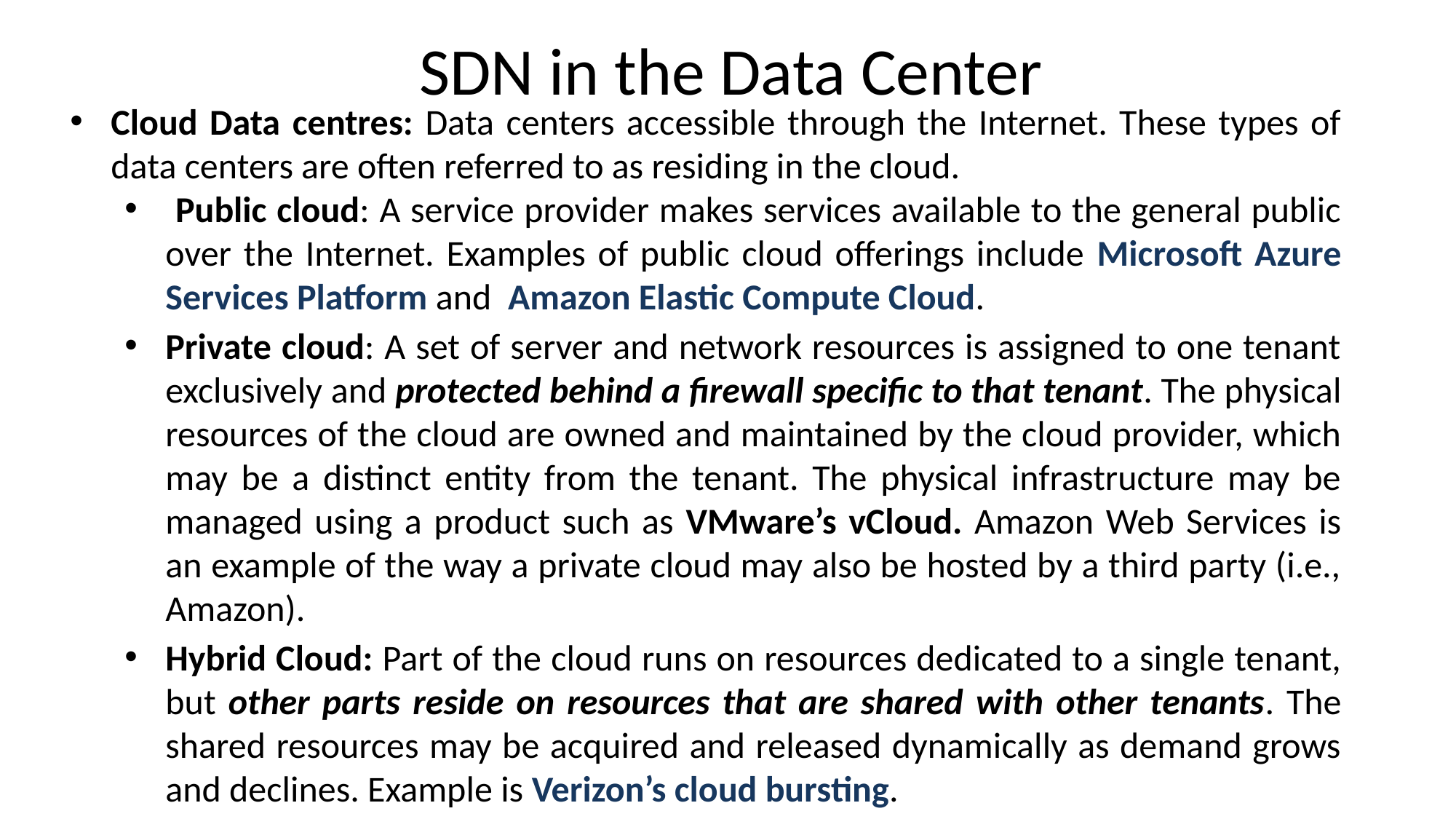

# SDN in the Data Center
Cloud Data centres: Data centers accessible through the Internet. These types of data centers are often referred to as residing in the cloud.
 Public cloud: A service provider makes services available to the general public over the Internet. Examples of public cloud offerings include Microsoft Azure Services Platform and  Amazon Elastic Compute Cloud.
Private cloud: A set of server and network resources is assigned to one tenant exclusively and protected behind a firewall specific to that tenant. The physical resources of the cloud are owned and maintained by the cloud provider, which may be a distinct entity from the tenant. The physical infrastructure may be managed using a product such as VMware’s vCloud. Amazon Web Services is an example of the way a private cloud may also be hosted by a third party (i.e., Amazon).
Hybrid Cloud: Part of the cloud runs on resources dedicated to a single tenant, but other parts reside on resources that are shared with other tenants. The shared resources may be acquired and released dynamically as demand grows and declines. Example is Verizon’s cloud bursting.